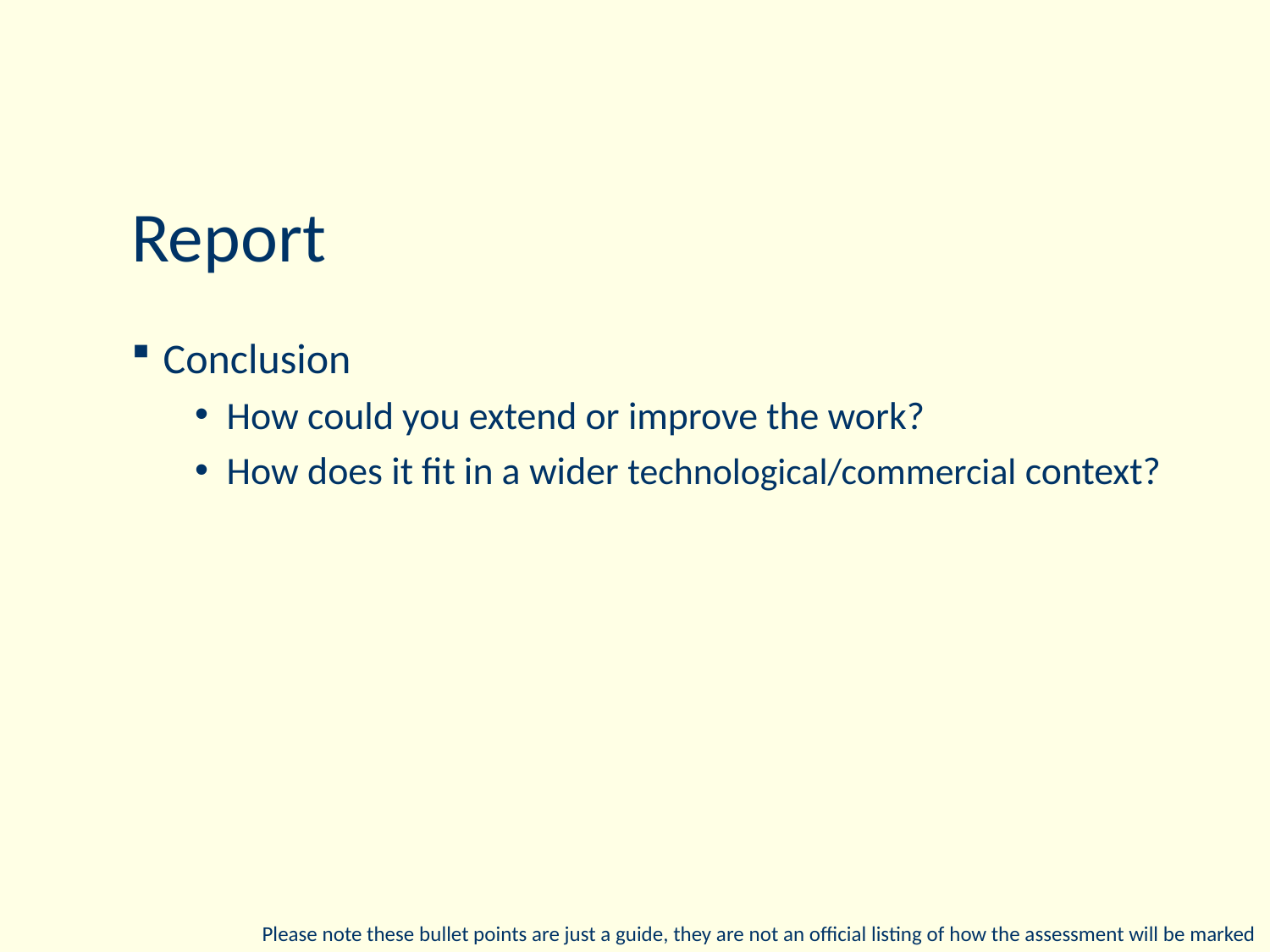

# Report
Conclusion
How could you extend or improve the work?
How does it fit in a wider technological/commercial context?
Please note these bullet points are just a guide, they are not an official listing of how the assessment will be marked